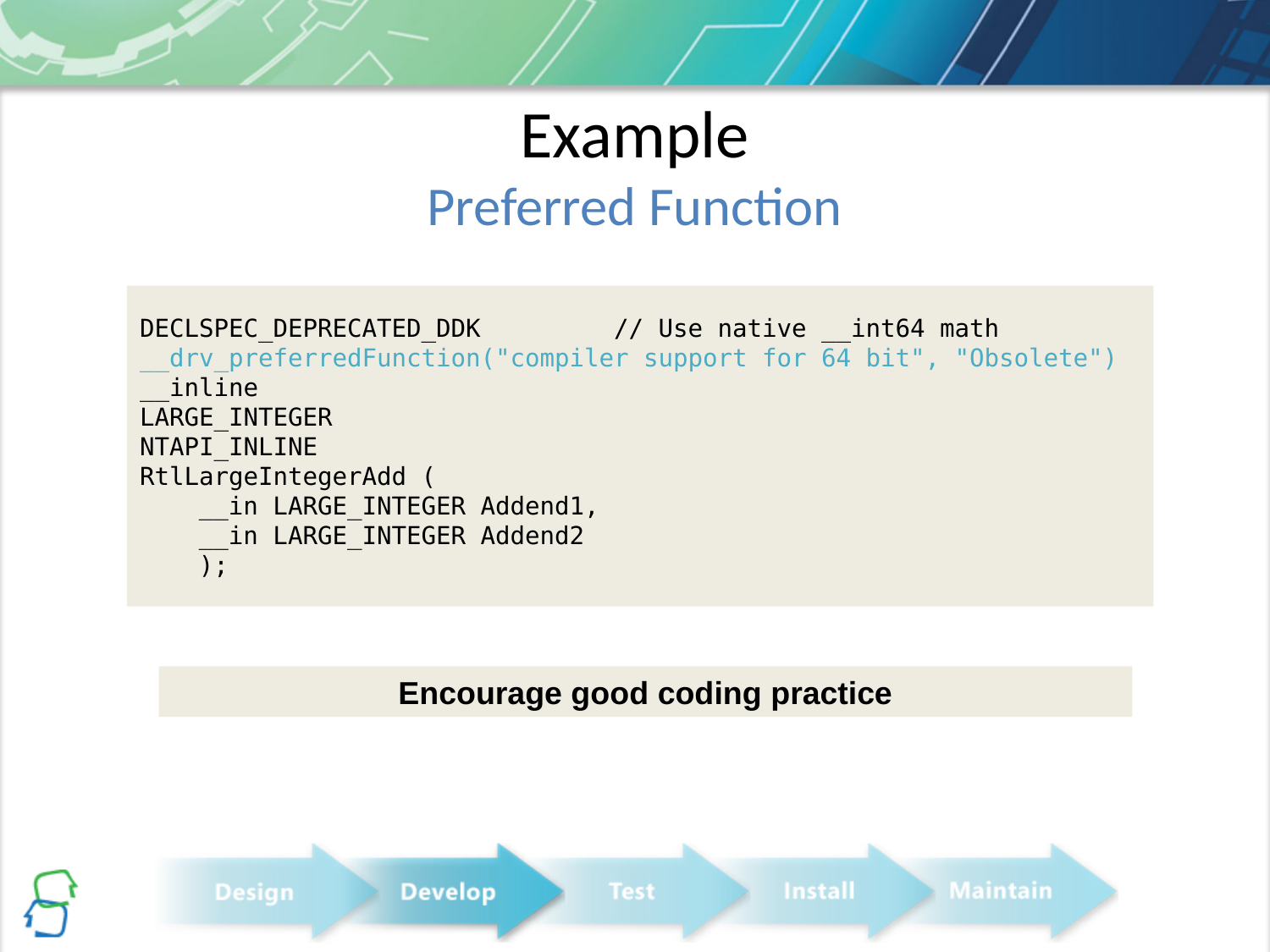

# Example Preferred Function
DECLSPEC_DEPRECATED_DDK         // Use native __int64 math
__drv_preferredFunction("compiler support for 64 bit", "Obsolete")
__inline
LARGE_INTEGER
NTAPI_INLINE
RtlLargeIntegerAdd (
    __in LARGE_INTEGER Addend1,
    __in LARGE_INTEGER Addend2
    );
Encourage good coding practice